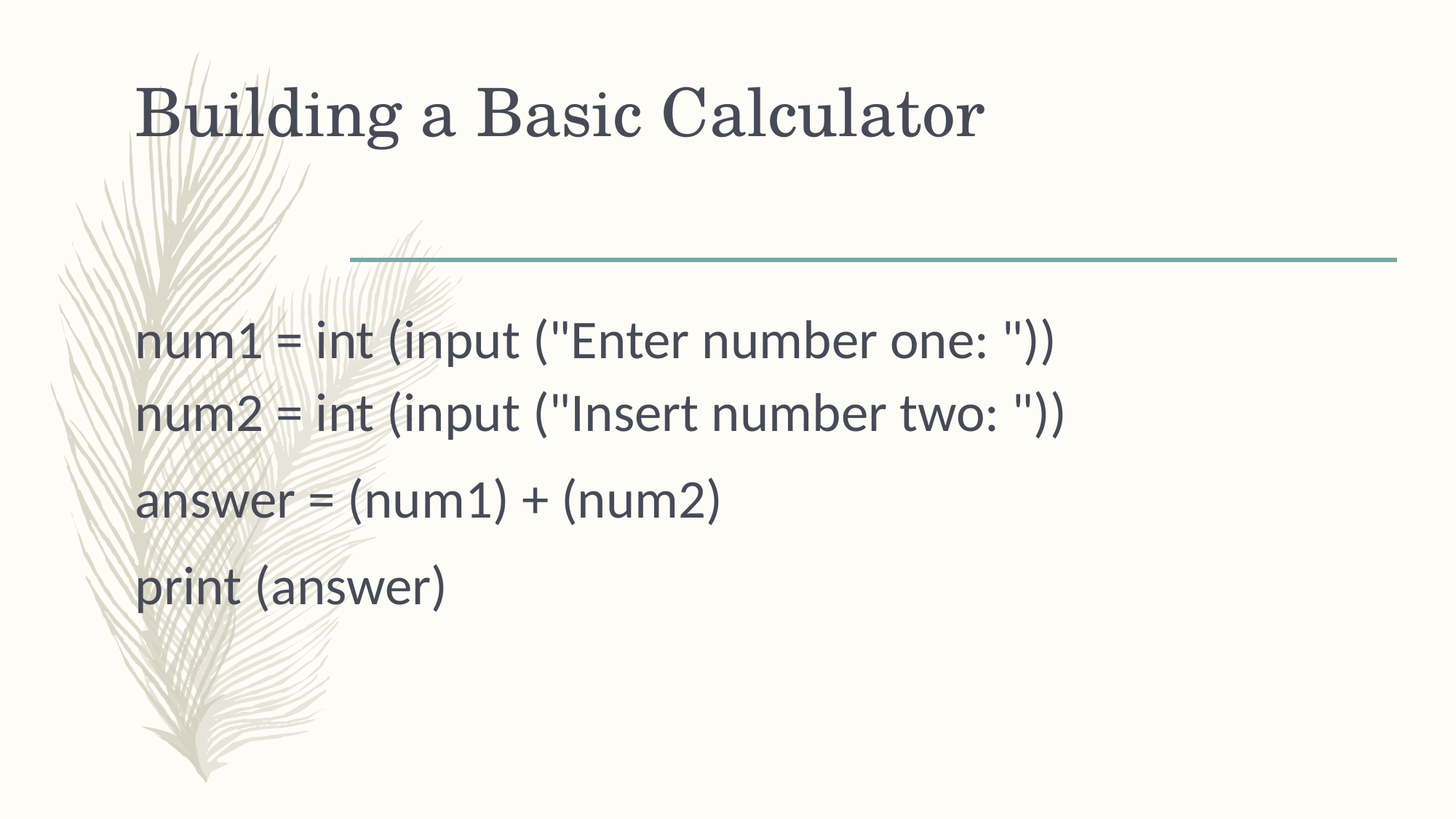

# Building a Basic Calculator
num1 = int (input ("Enter number one: "))
num2 = int (input ("Insert number two: "))
answer = (num1) + (num2)
print (answer)